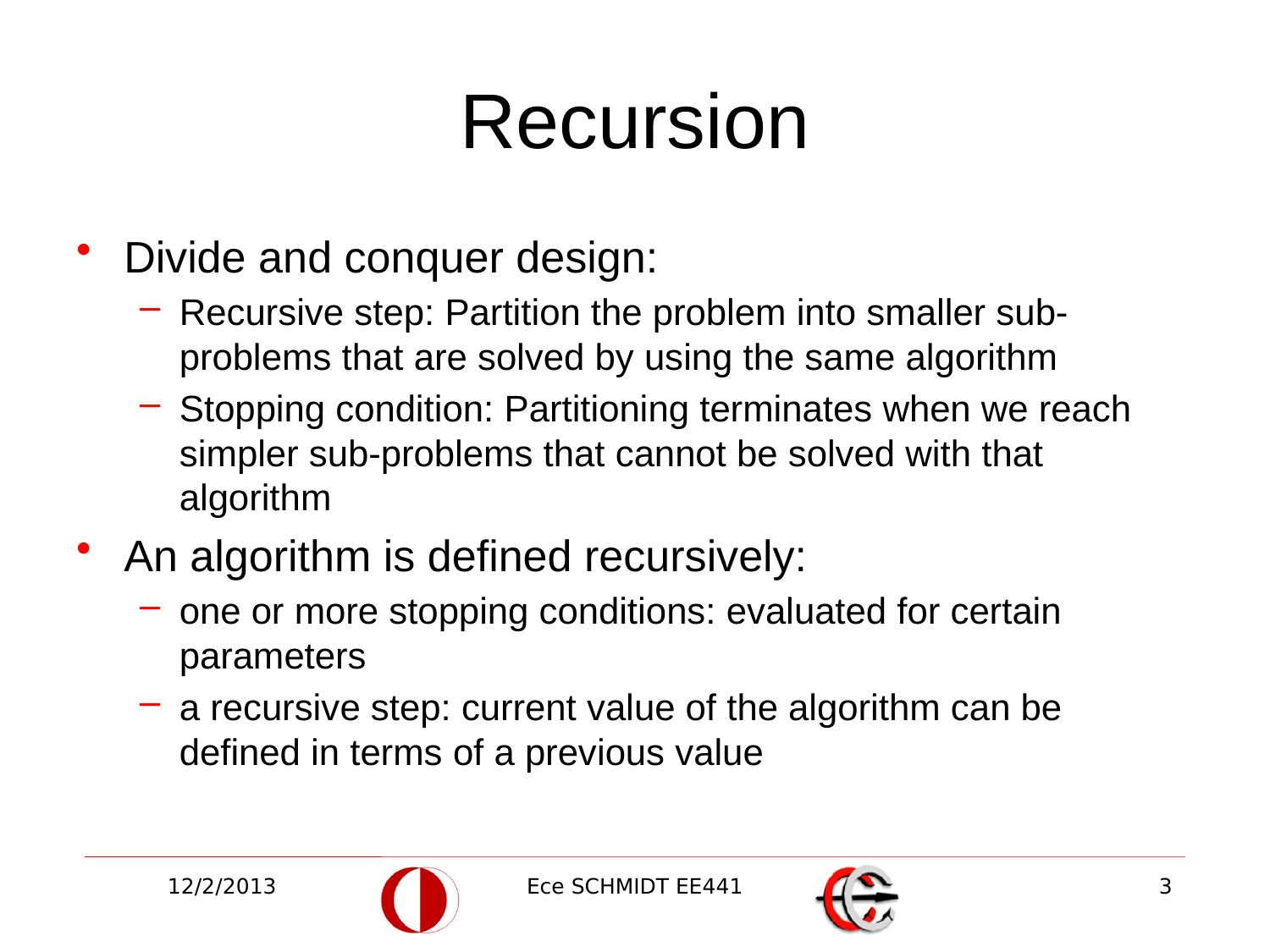

# Recursion
Divide and conquer design:
Recursive step: Partition the problem into smaller sub-problems that are solved by using the same algorithm
Stopping condition: Partitioning terminates when we reach simpler sub-problems that cannot be solved with that algorithm
An algorithm is defined recursively:
one or more stopping conditions: evaluated for certain parameters
a recursive step: current value of the algorithm can be defined in terms of a previous value

12/2/2013
Ece SCHMIDT EE441
3